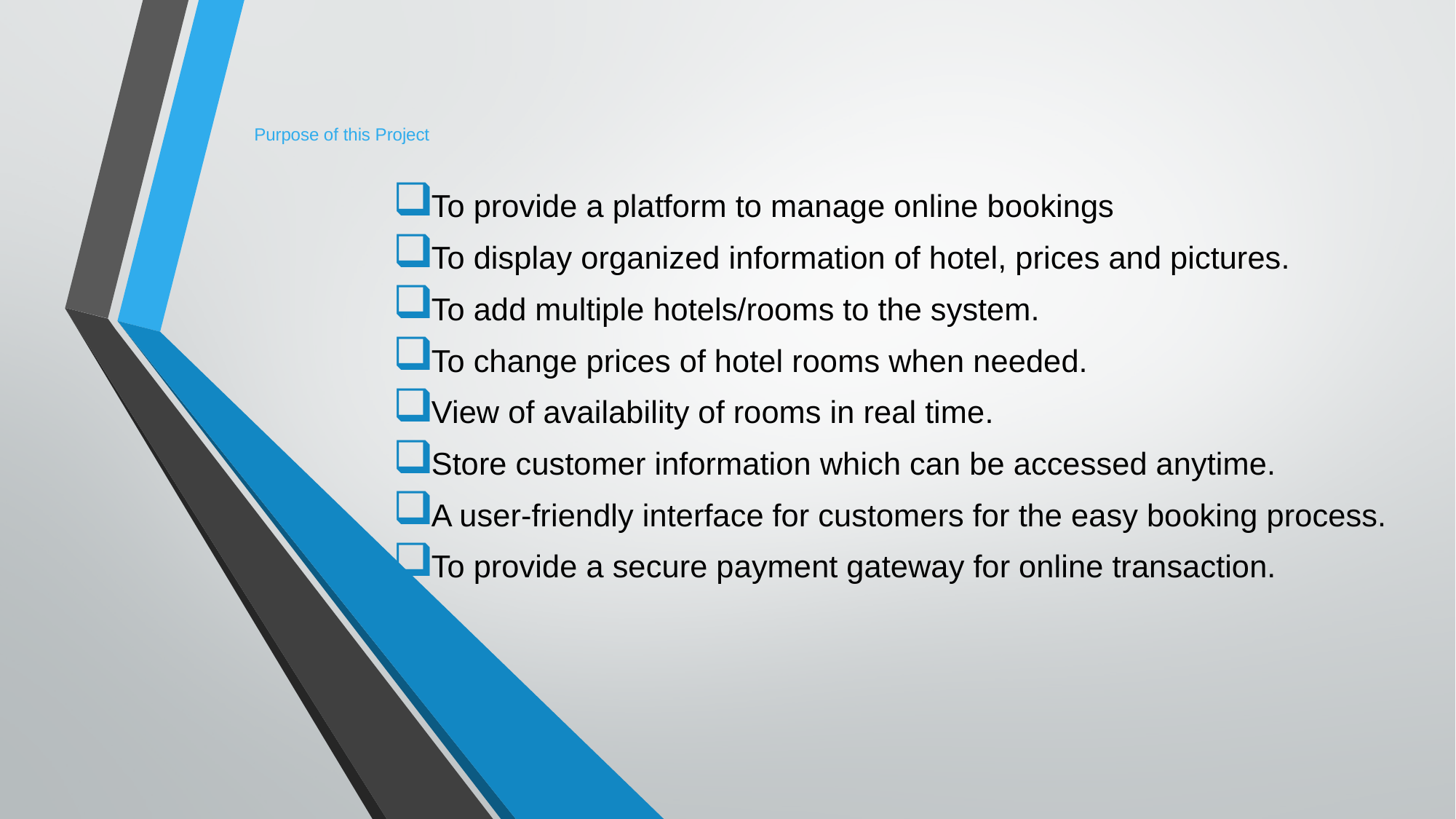

# Purpose of this Project
To provide a platform to manage online bookings
To display organized information of hotel, prices and pictures.
To add multiple hotels/rooms to the system.
To change prices of hotel rooms when needed.
View of availability of rooms in real time.
Store customer information which can be accessed anytime.
A user-friendly interface for customers for the easy booking process.
To provide a secure payment gateway for online transaction.